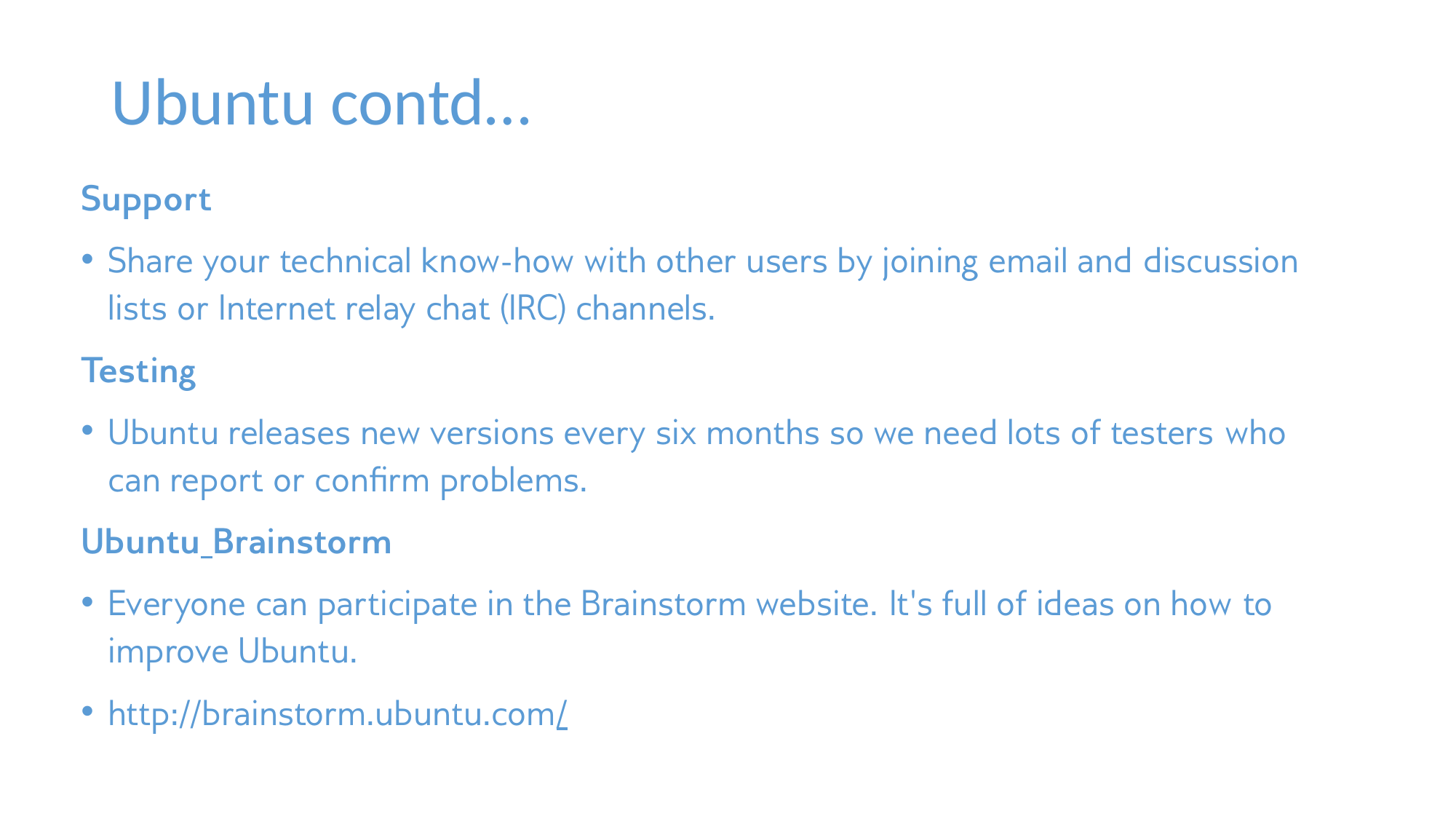

# Ubuntu contd…
Support
Share your technical know-how with other users by joining email and discussion lists or Internet relay chat (IRC) channels.
Testing
Ubuntu releases new versions every six months so we need lots of testers who can report or confirm problems.
Ubuntu Brainstorm
Everyone can participate in the Brainstorm website. It's full of ideas on how to improve Ubuntu.
http://brainstorm.ubuntu.com/